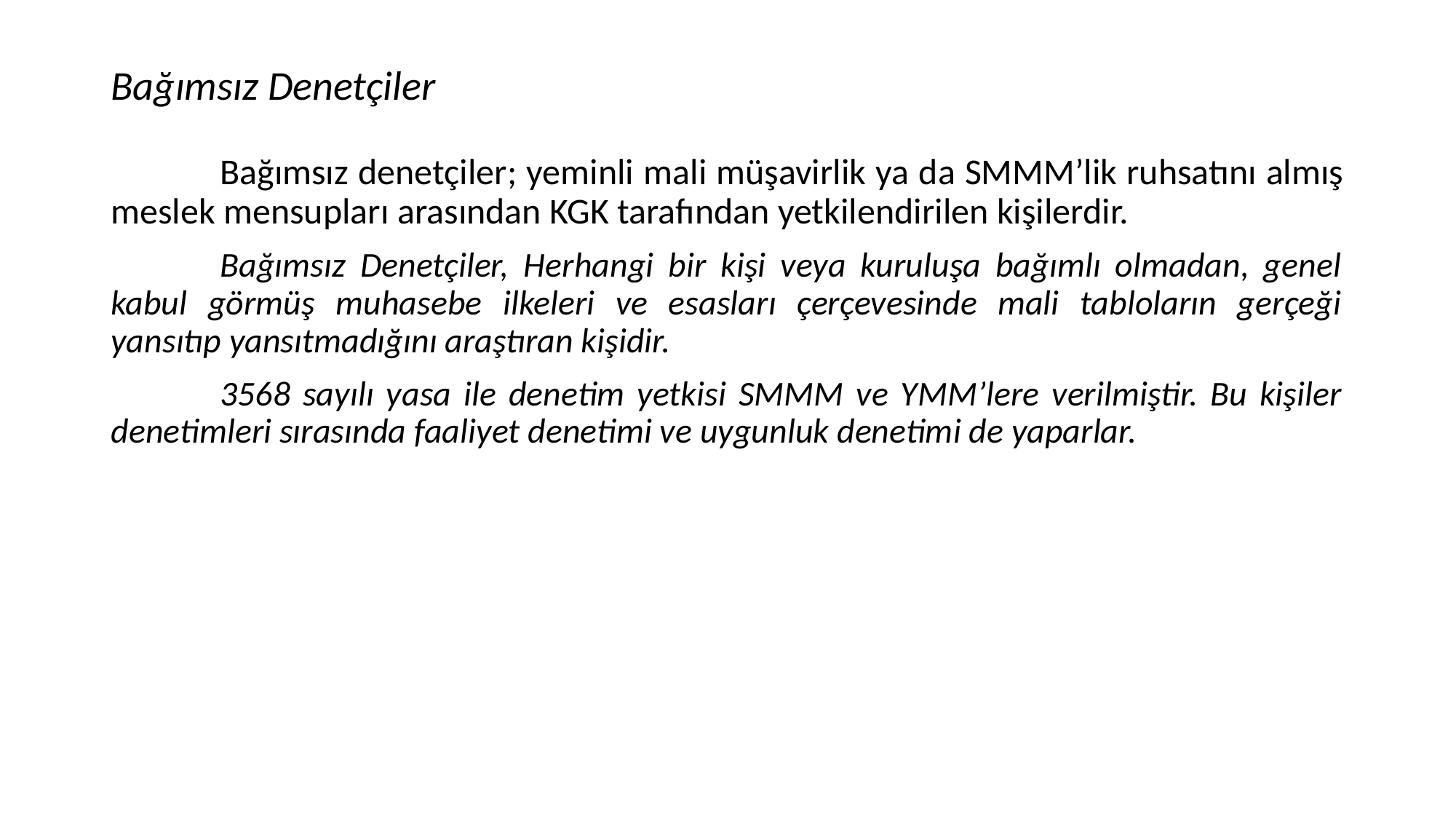

# Bağımsız Denetçiler
	Bağımsız denetçiler; yeminli mali müşavirlik ya da SMMM’lik ruhsatını almış meslek mensupları arasından KGK tarafından yetkilendirilen kişilerdir.
	Bağımsız Denetçiler, Herhangi bir kişi veya kuruluşa bağımlı olmadan, genel kabul görmüş muhasebe ilkeleri ve esasları çerçevesinde mali tabloların gerçeği yansıtıp yansıtmadığını araştıran kişidir.
	3568 sayılı yasa ile denetim yetkisi SMMM ve YMM’lere verilmiştir. Bu kişiler denetimleri sırasında faaliyet denetimi ve uygunluk denetimi de yaparlar.